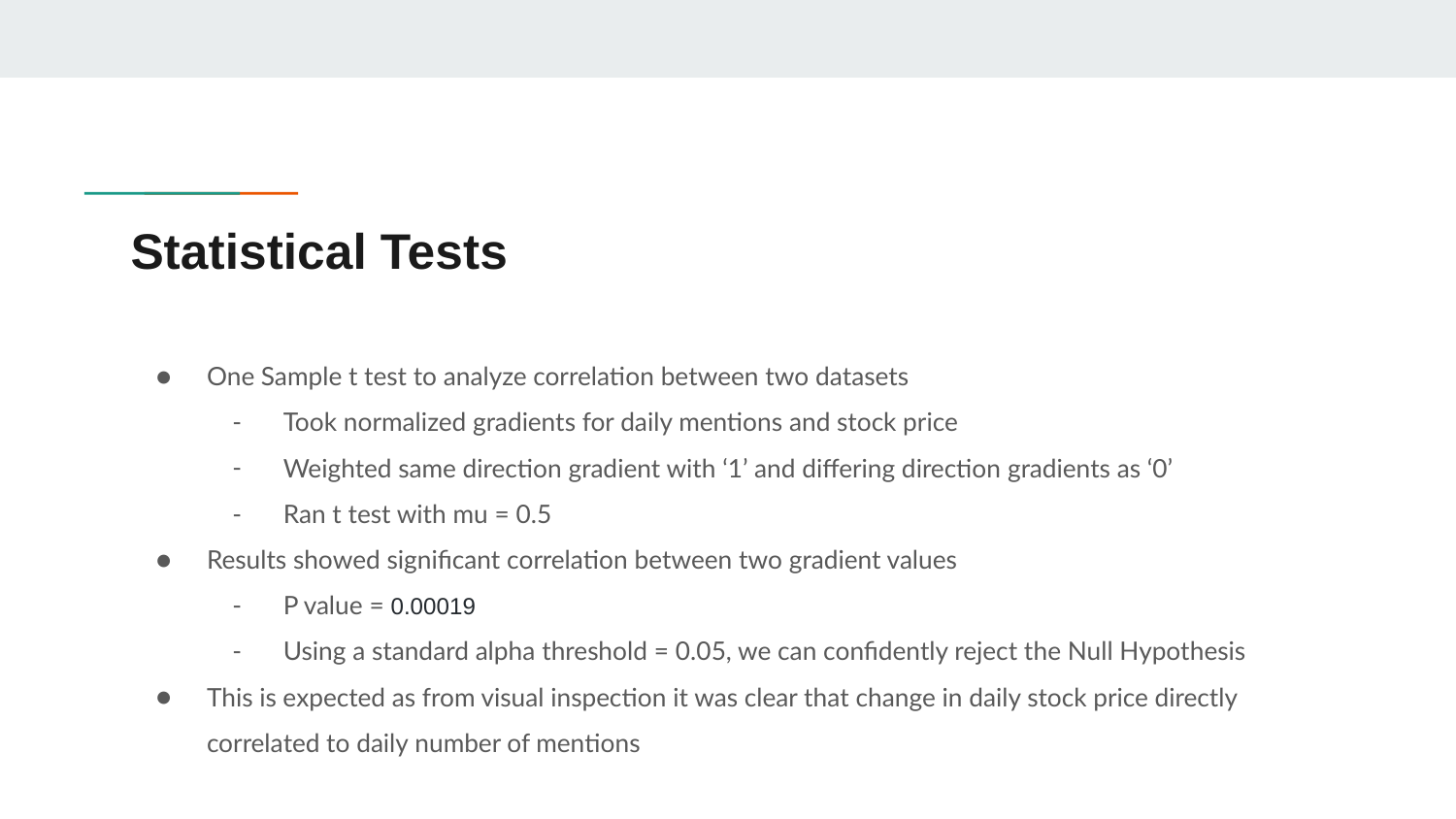

# Statistical Tests
One Sample t test to analyze correlation between two datasets
Took normalized gradients for daily mentions and stock price
Weighted same direction gradient with ‘1’ and differing direction gradients as ‘0’
Ran t test with mu = 0.5
Results showed significant correlation between two gradient values
P value = 0.00019
Using a standard alpha threshold = 0.05, we can confidently reject the Null Hypothesis
This is expected as from visual inspection it was clear that change in daily stock price directly correlated to daily number of mentions